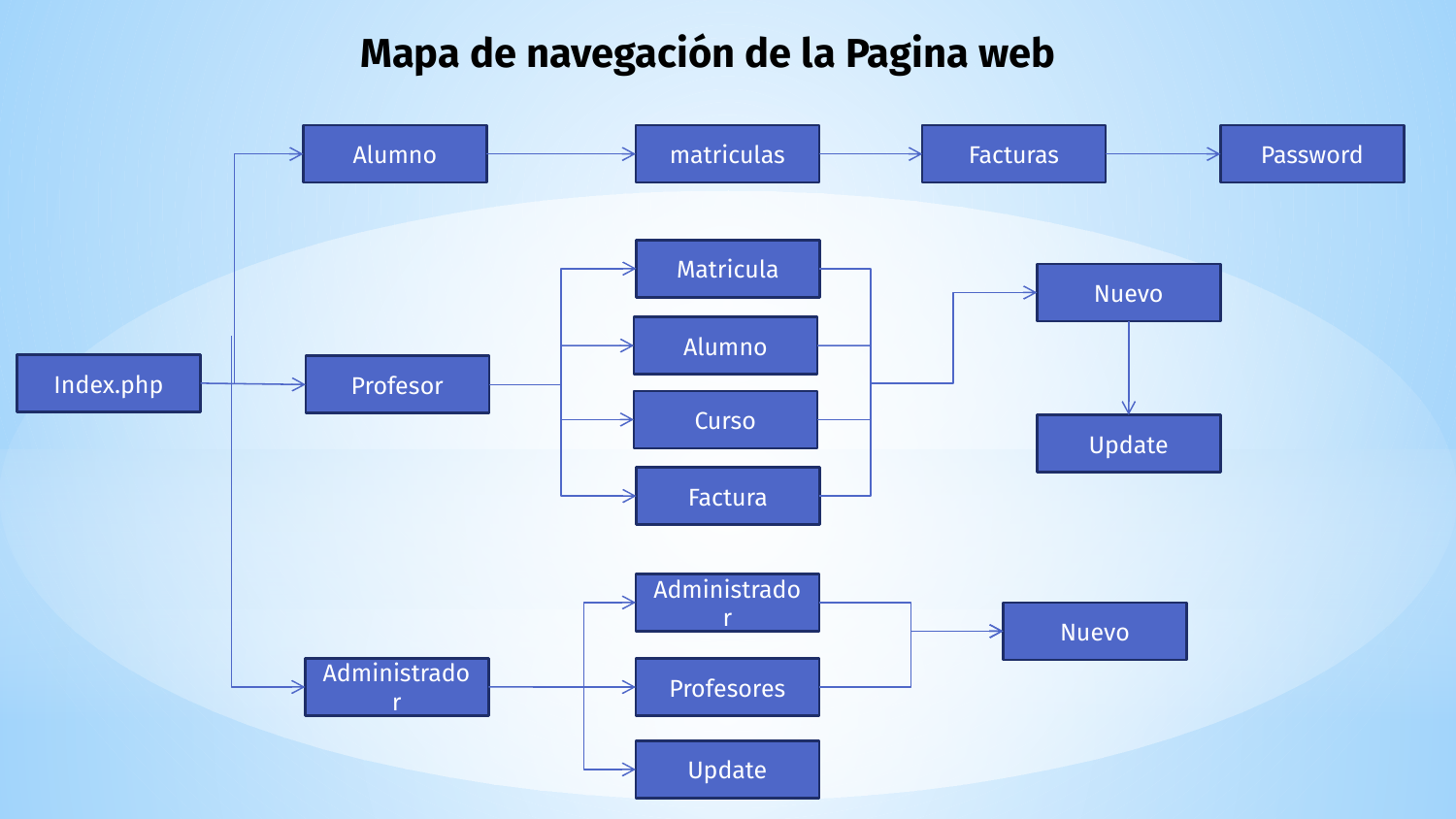

Mapa de navegación de la Pagina web
Alumno
matriculas
Facturas
Password
Matricula
Nuevo
Alumno
Index.php
Profesor
Curso
Update
Factura
Administrador
Nuevo
Administrador
Profesores
Update